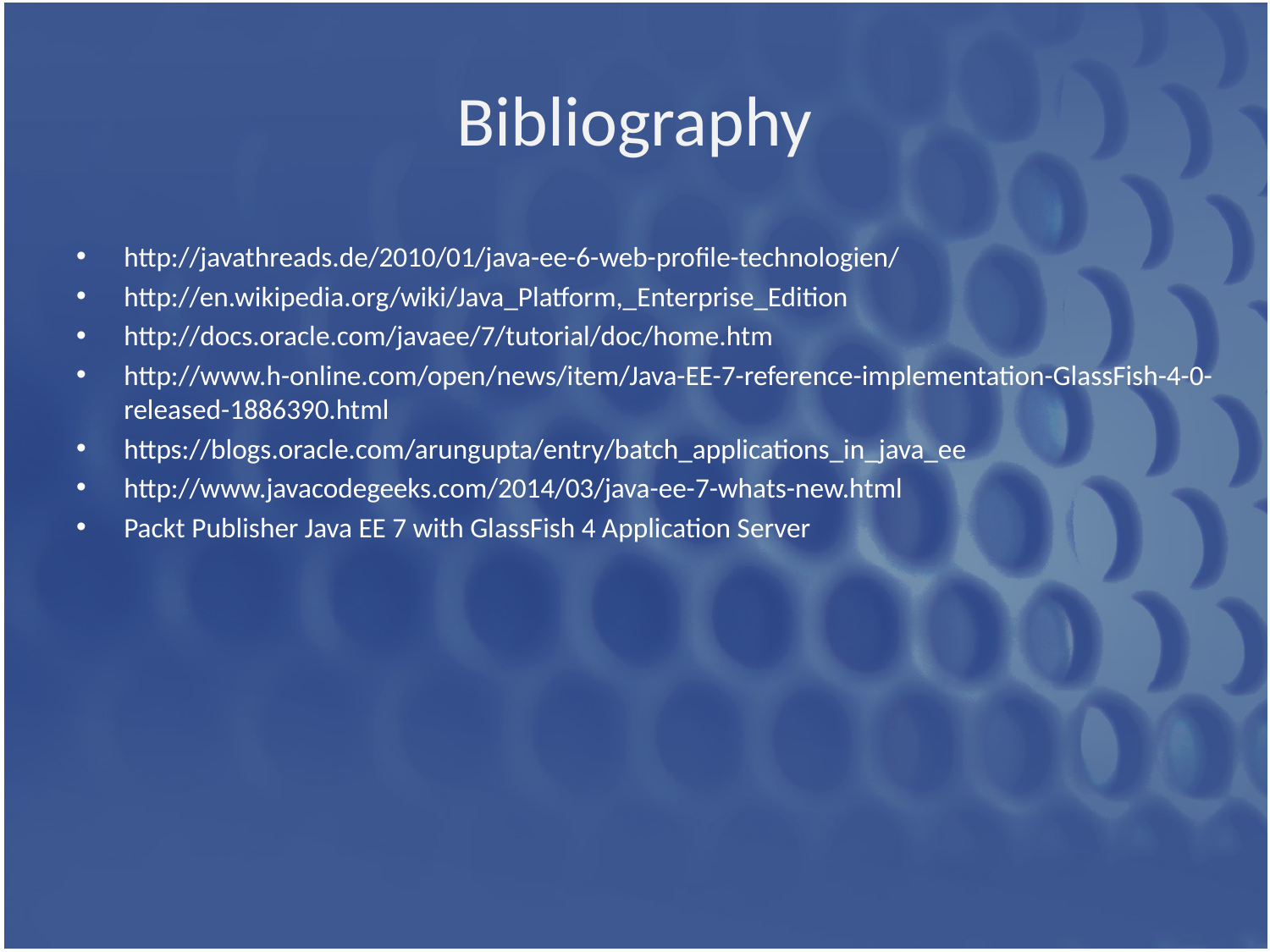

# Bibliography
http://javathreads.de/2010/01/java-ee-6-web-profile-technologien/
http://en.wikipedia.org/wiki/Java_Platform,_Enterprise_Edition
http://docs.oracle.com/javaee/7/tutorial/doc/home.htm
http://www.h-online.com/open/news/item/Java-EE-7-reference-implementation-GlassFish-4-0-released-1886390.html
https://blogs.oracle.com/arungupta/entry/batch_applications_in_java_ee
http://www.javacodegeeks.com/2014/03/java-ee-7-whats-new.html
Packt Publisher Java EE 7 with GlassFish 4 Application Server